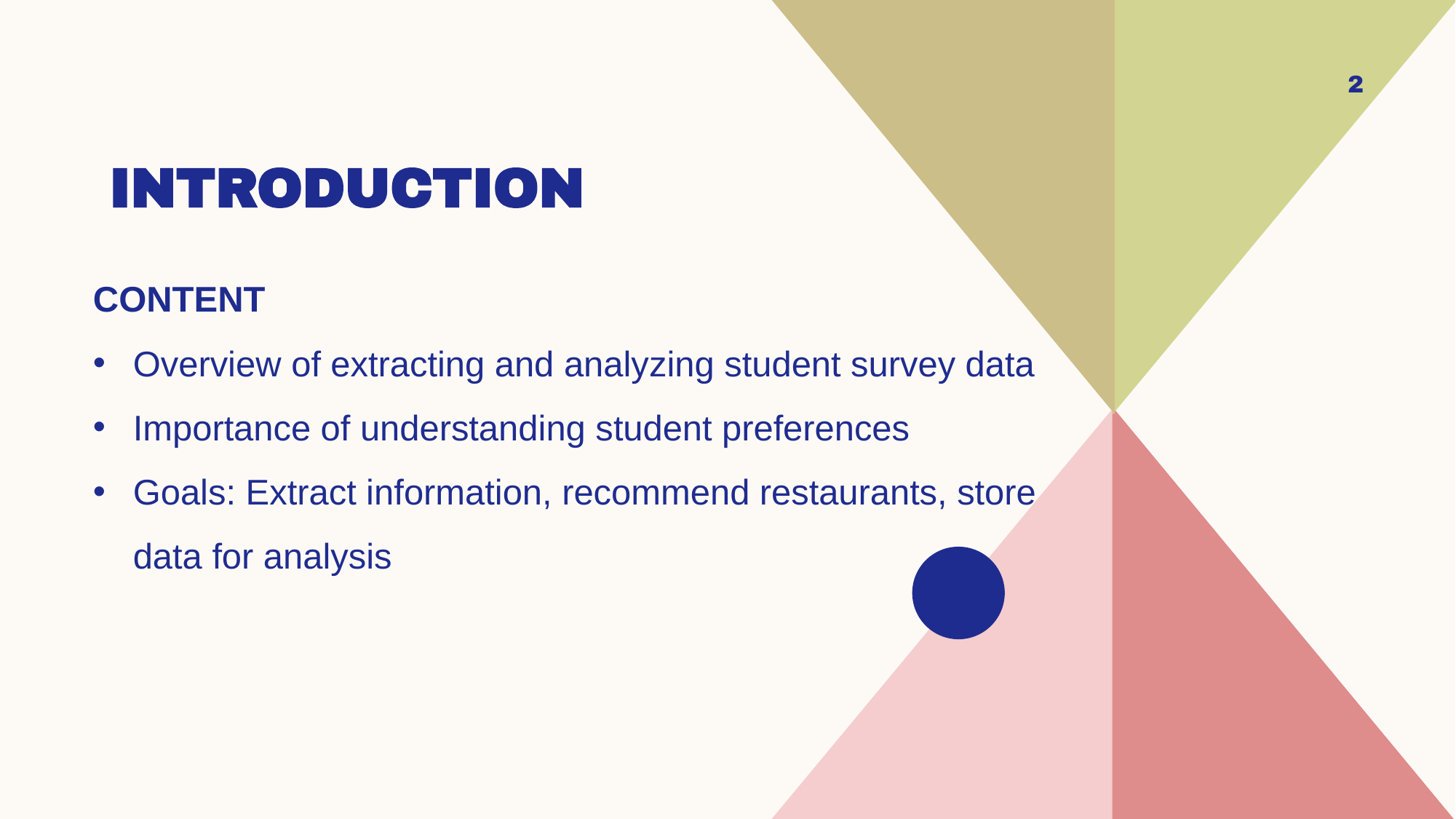

# Introduction
2
CONTENT
Overview of extracting and analyzing student survey data
Importance of understanding student preferences
Goals: Extract information, recommend restaurants, store data for analysis